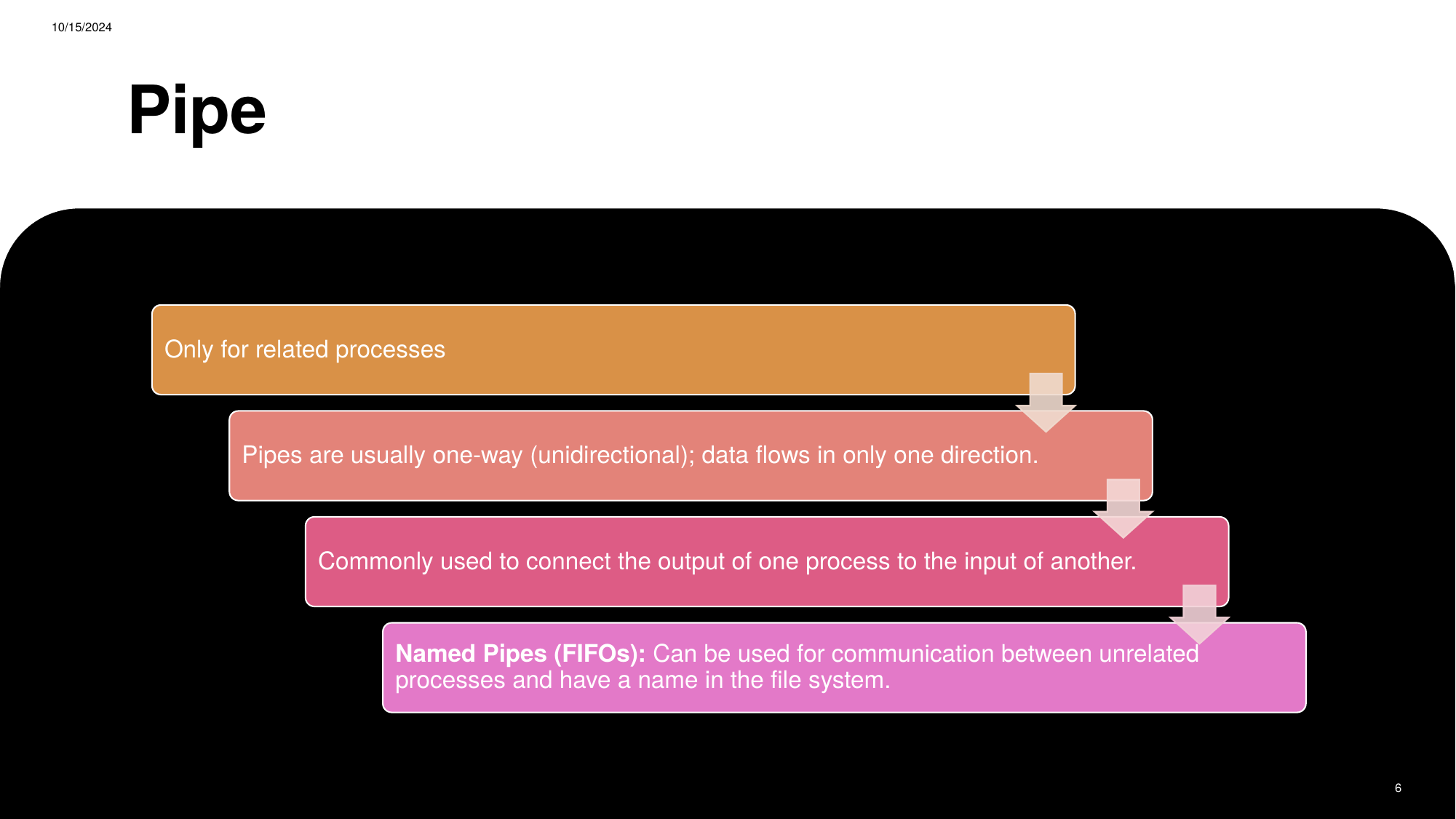

10/15/2024
# Pipe
Only for related processes
Pipes are usually one-way (unidirectional); data flows in only one direction.
Commonly used to connect the output of one process to the input of another.
Named Pipes (FIFOs): Can be used for communication between unrelated processes and have a name in the file system.

6